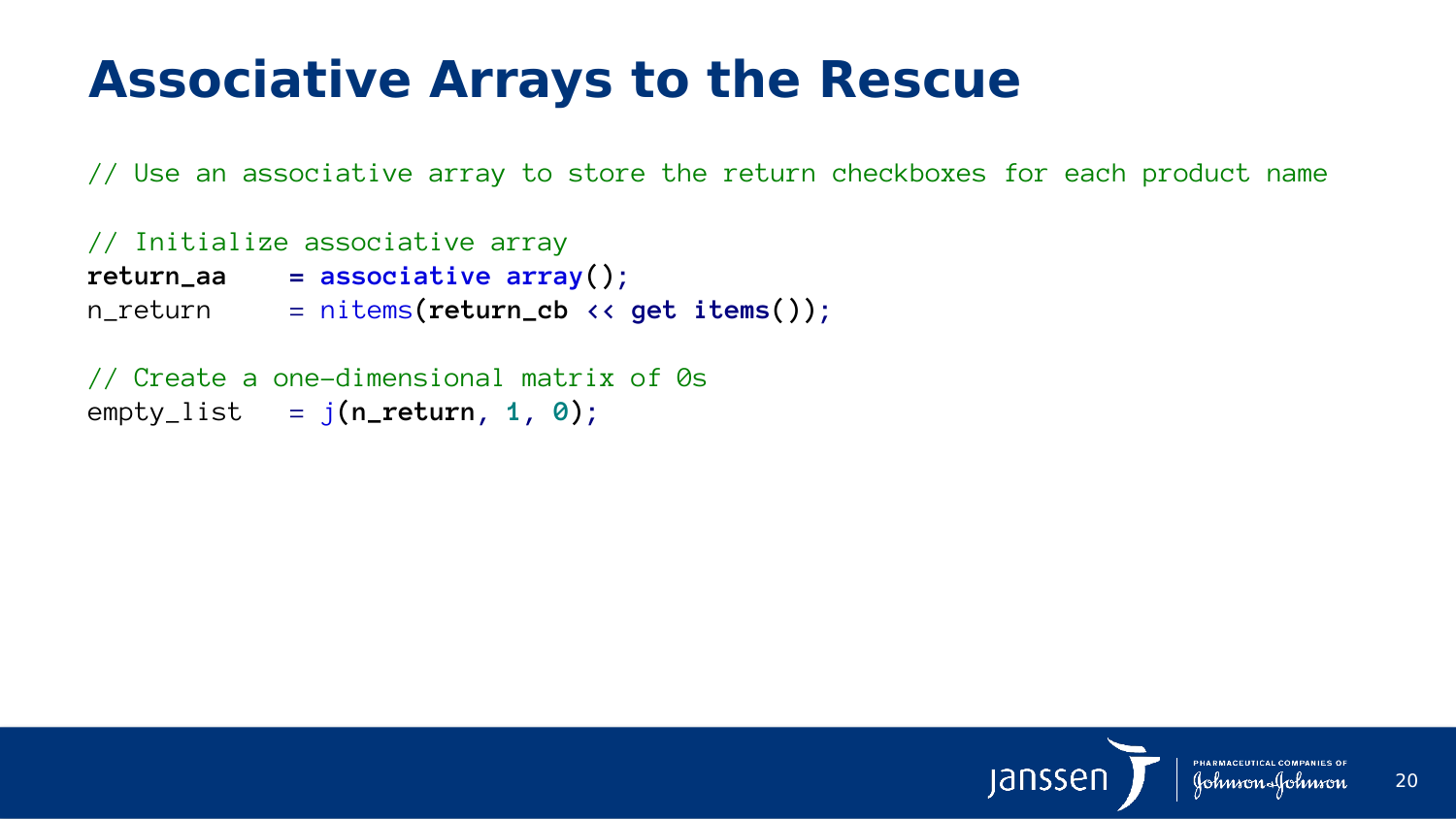

# Associative Arrays to the Rescue
// Use an associative array to store the return checkboxes for each product name

// Initialize associative array
return_aa    = associative array();
n_return     = nitems(return_cb << get items());

// Create a one-dimensional matrix of 0s
empty_list   = j(n_return, 1, 0);
20